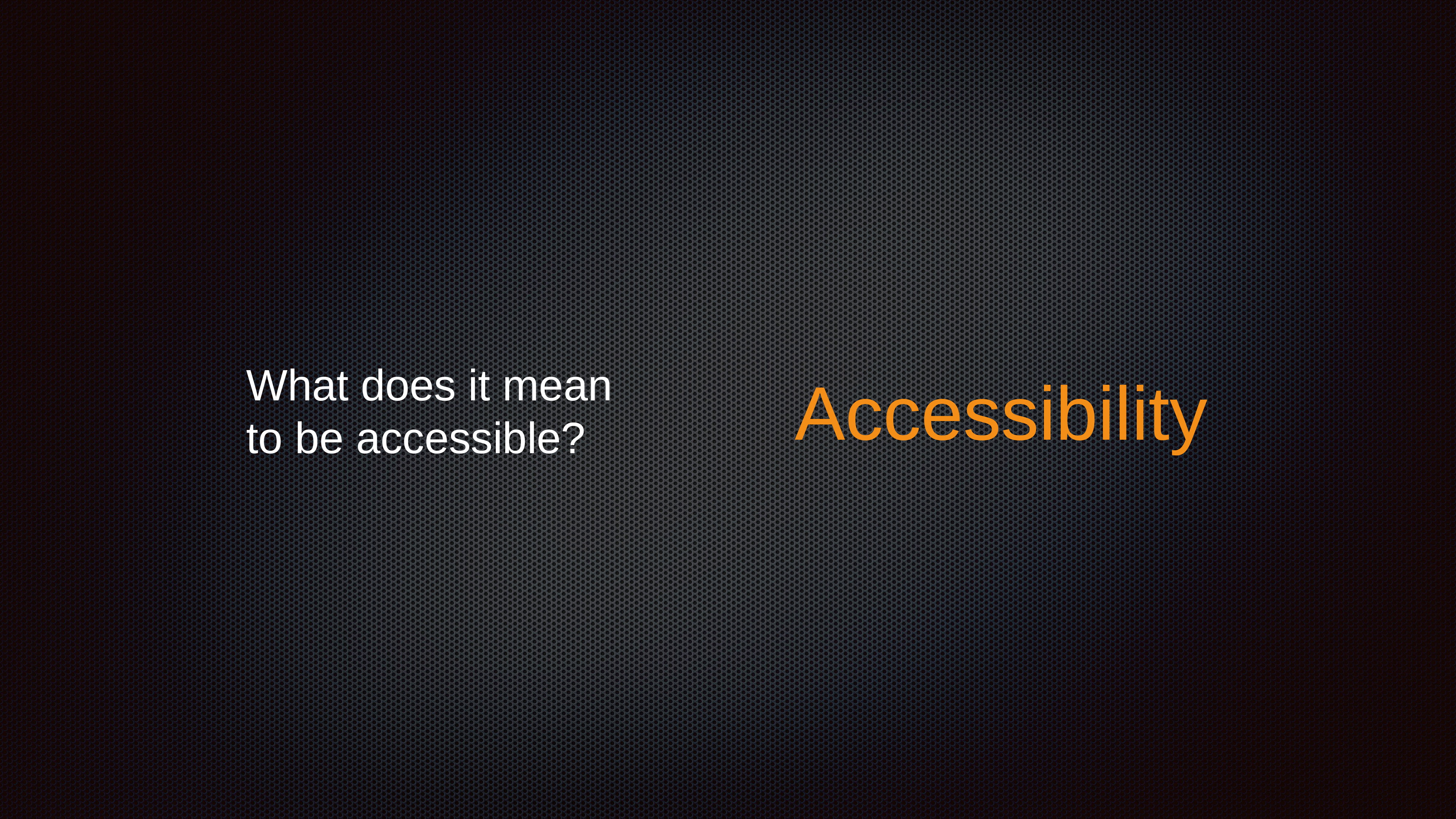

# Accessibility
What does it mean
to be accessible?